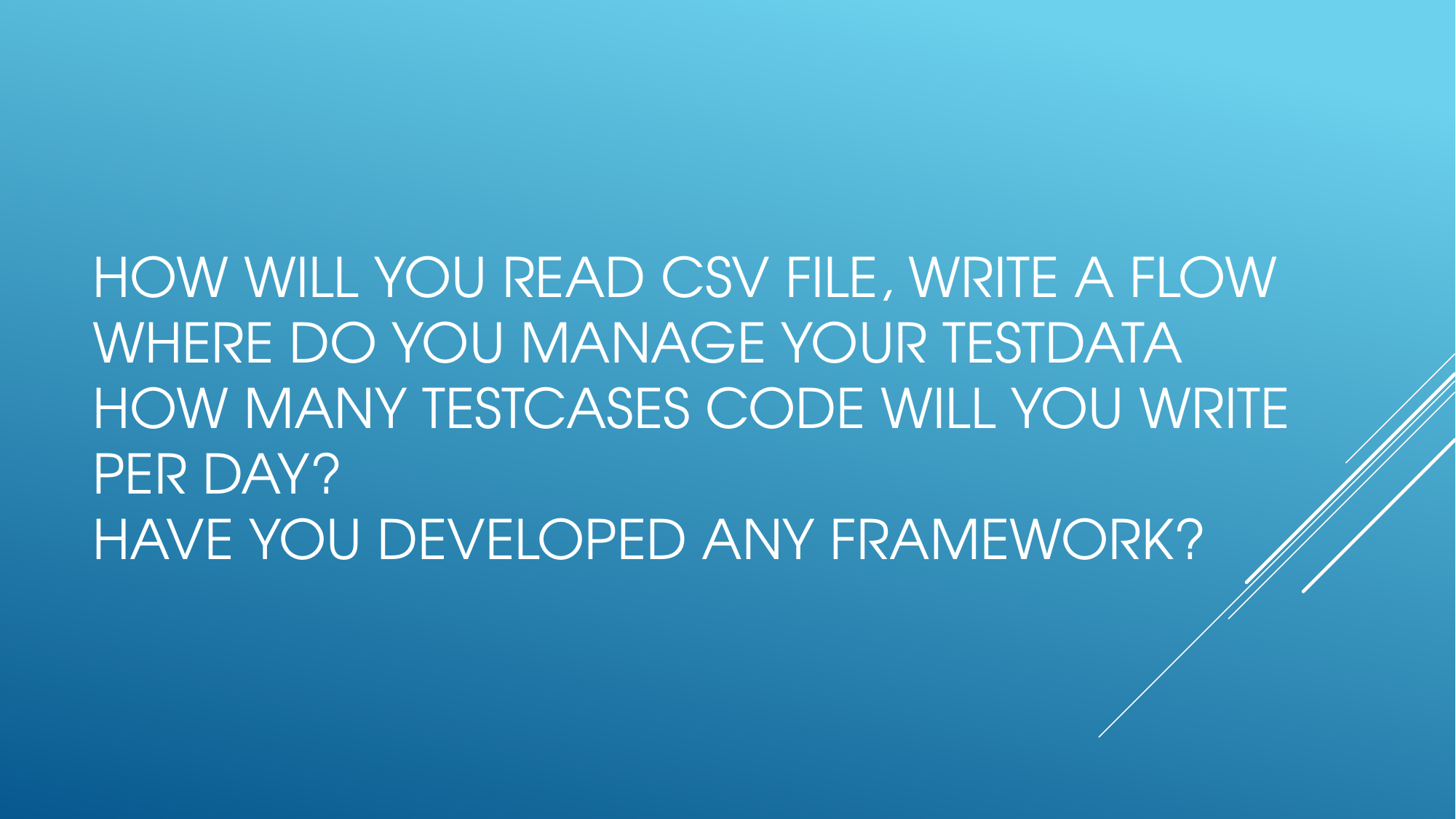

# how will you read csv file, write a flow where do you manage your testData how many testcases code will you write per day? have you developed any framework?